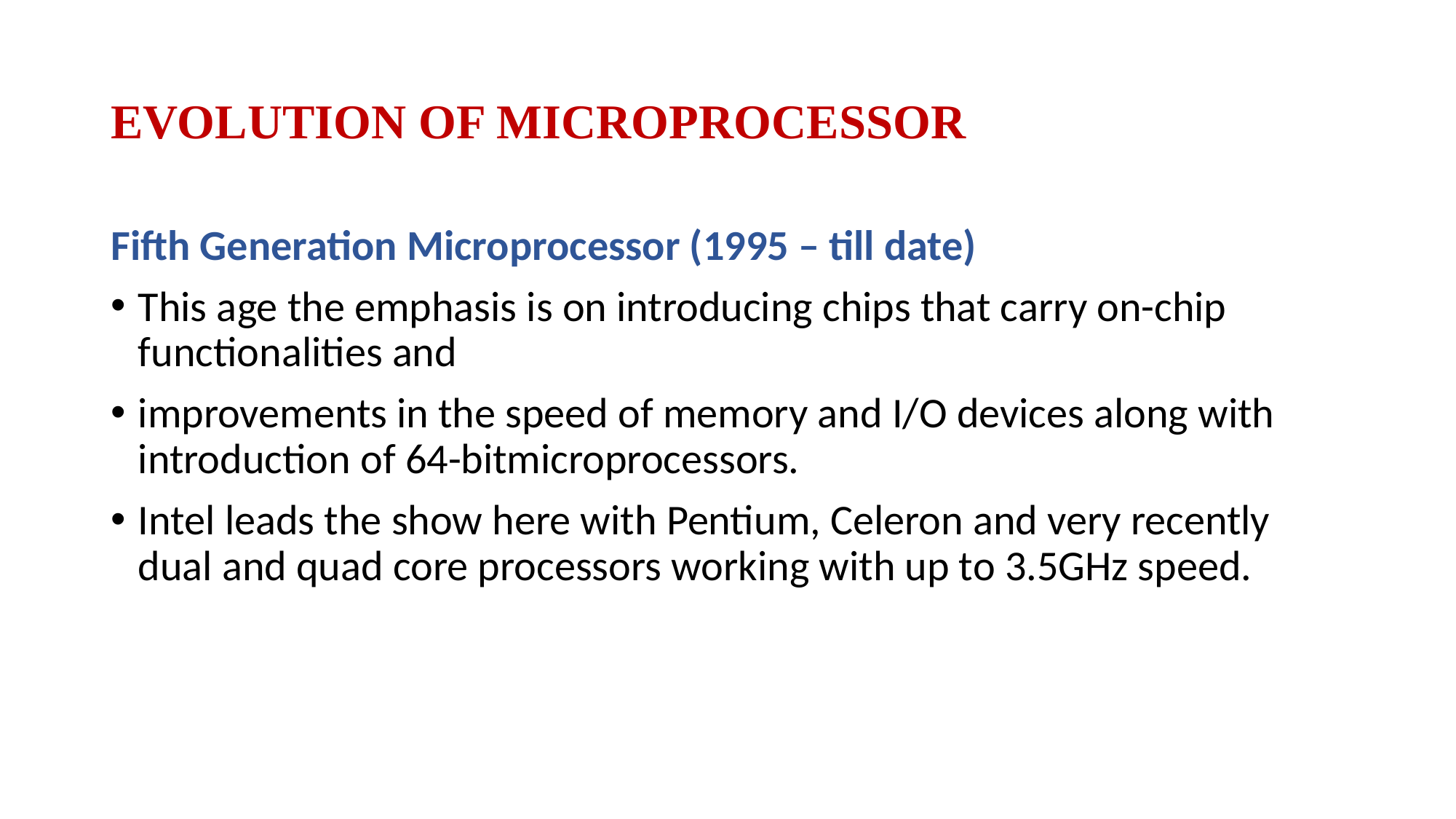

# EVOLUTION OF MICROPROCESSOR
Fifth Generation Microprocessor (1995 – till date)
This age the emphasis is on introducing chips that carry on-chip functionalities and
improvements in the speed of memory and I/O devices along with introduction of 64-bitmicroprocessors.
Intel leads the show here with Pentium, Celeron and very recently dual and quad core processors working with up to 3.5GHz speed.